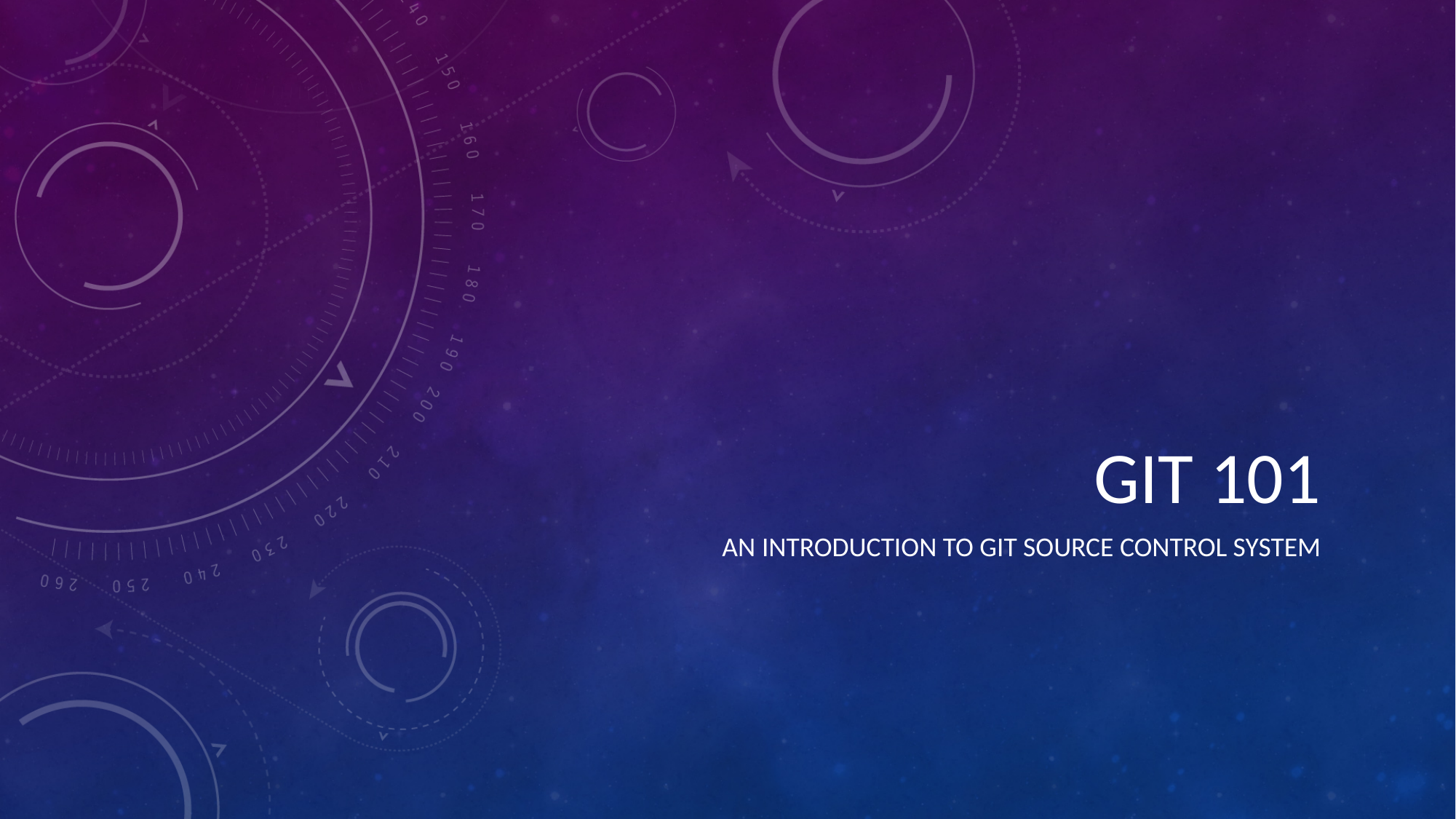

# GIT 101
An introduction to git source control system